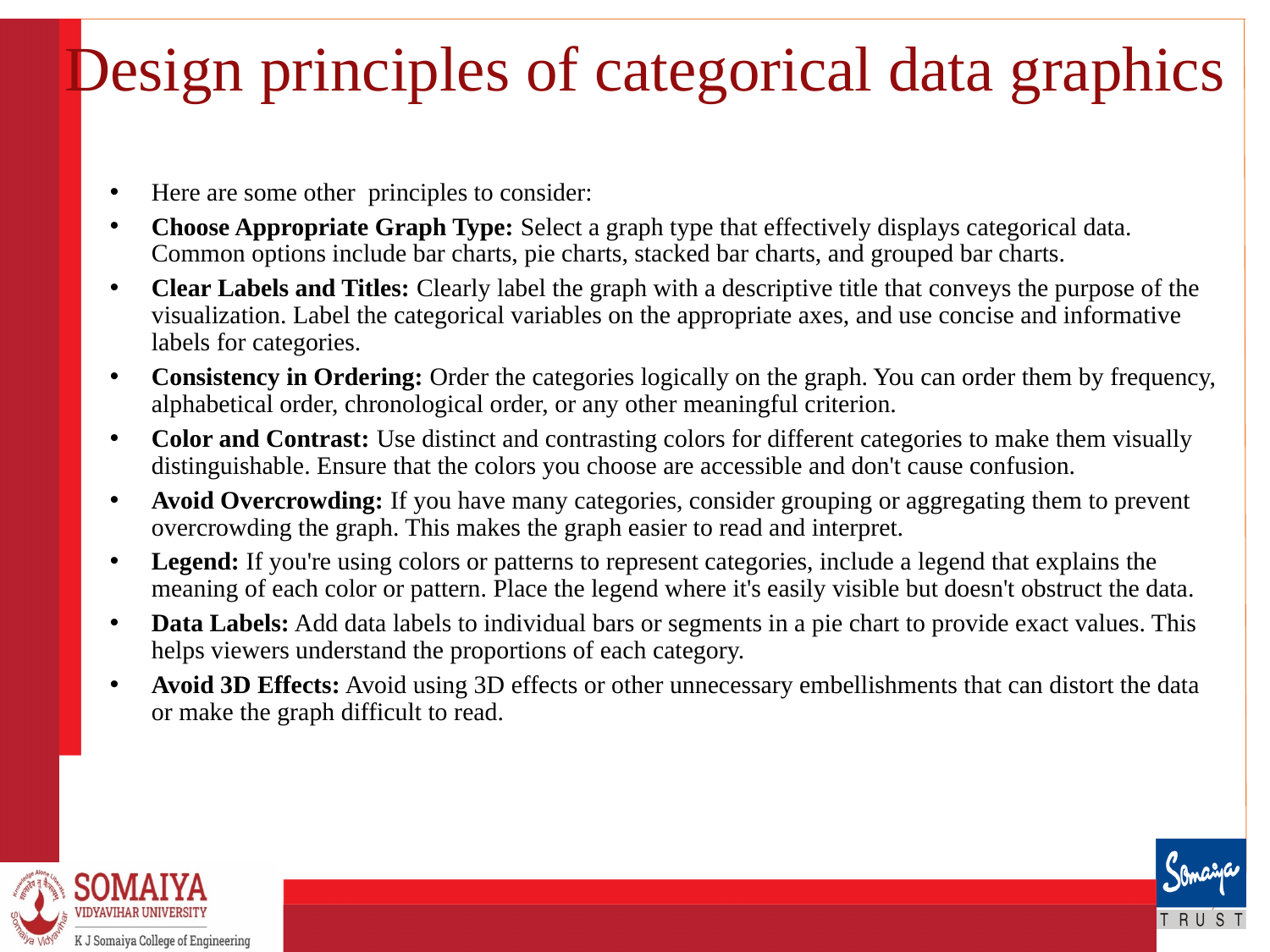

# Design principles of categorical data graphics

Here are some other  principles to consider:
Choose Appropriate Graph Type: Select a graph type that effectively displays categorical data. Common options include bar charts, pie charts, stacked bar charts, and grouped bar charts.
Clear Labels and Titles: Clearly label the graph with a descriptive title that conveys the purpose of the visualization. Label the categorical variables on the appropriate axes, and use concise and informative labels for categories.
Consistency in Ordering: Order the categories logically on the graph. You can order them by frequency, alphabetical order, chronological order, or any other meaningful criterion.
Color and Contrast: Use distinct and contrasting colors for different categories to make them visually distinguishable. Ensure that the colors you choose are accessible and don't cause confusion.
Avoid Overcrowding: If you have many categories, consider grouping or aggregating them to prevent overcrowding the graph. This makes the graph easier to read and interpret.
Legend: If you're using colors or patterns to represent categories, include a legend that explains the meaning of each color or pattern. Place the legend where it's easily visible but doesn't obstruct the data.
Data Labels: Add data labels to individual bars or segments in a pie chart to provide exact values. This helps viewers understand the proportions of each category.
Avoid 3D Effects: Avoid using 3D effects or other unnecessary embellishments that can distort the data or make the graph difficult to read.